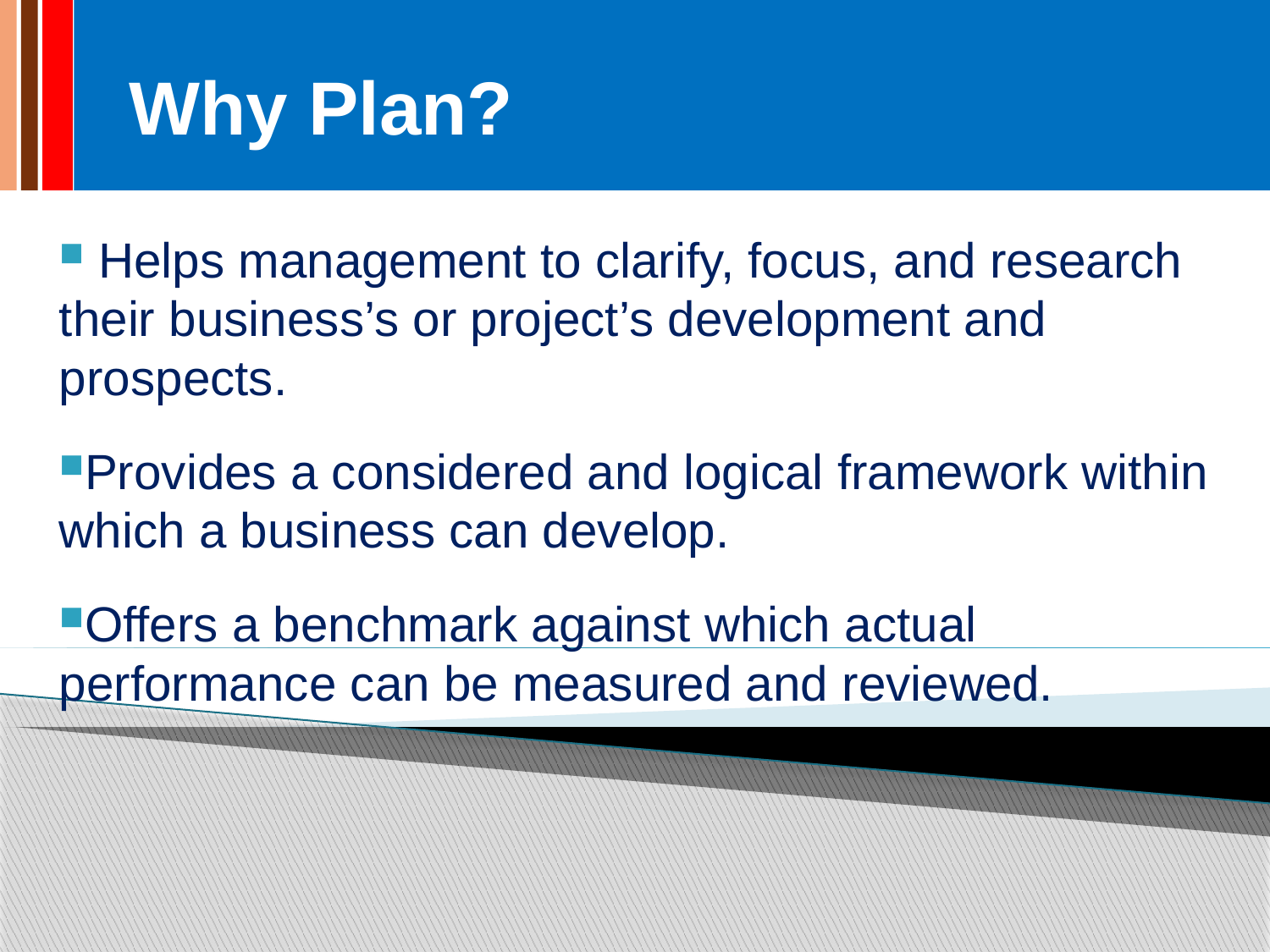

# Why Plan?
 Helps management to clarify, focus, and research their business’s or project’s development and prospects.
Provides a considered and logical framework within which a business can develop.
Offers a benchmark against which actual performance can be measured and reviewed.